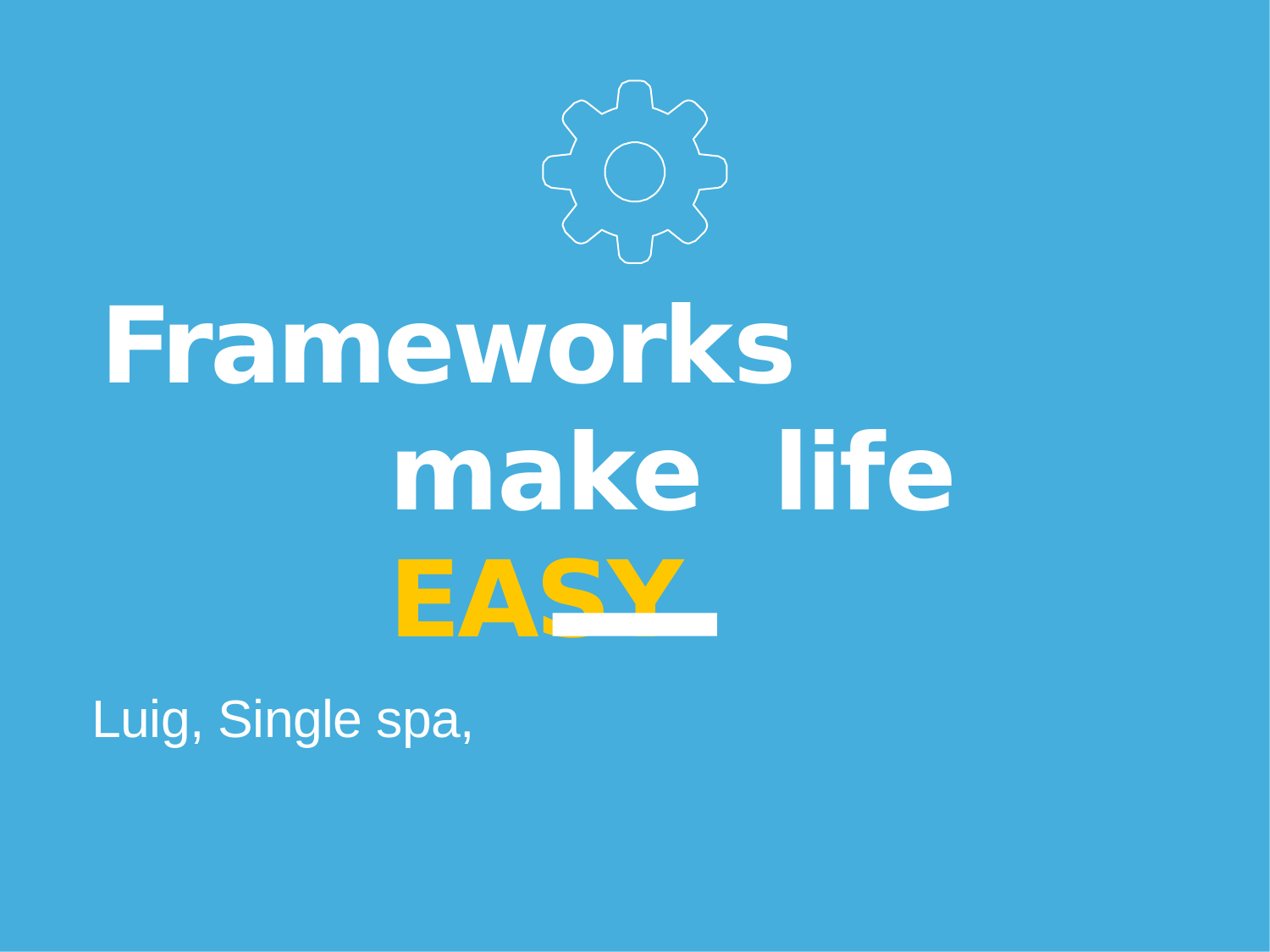

Frameworks	make  life EASY

Luig, Single spa,